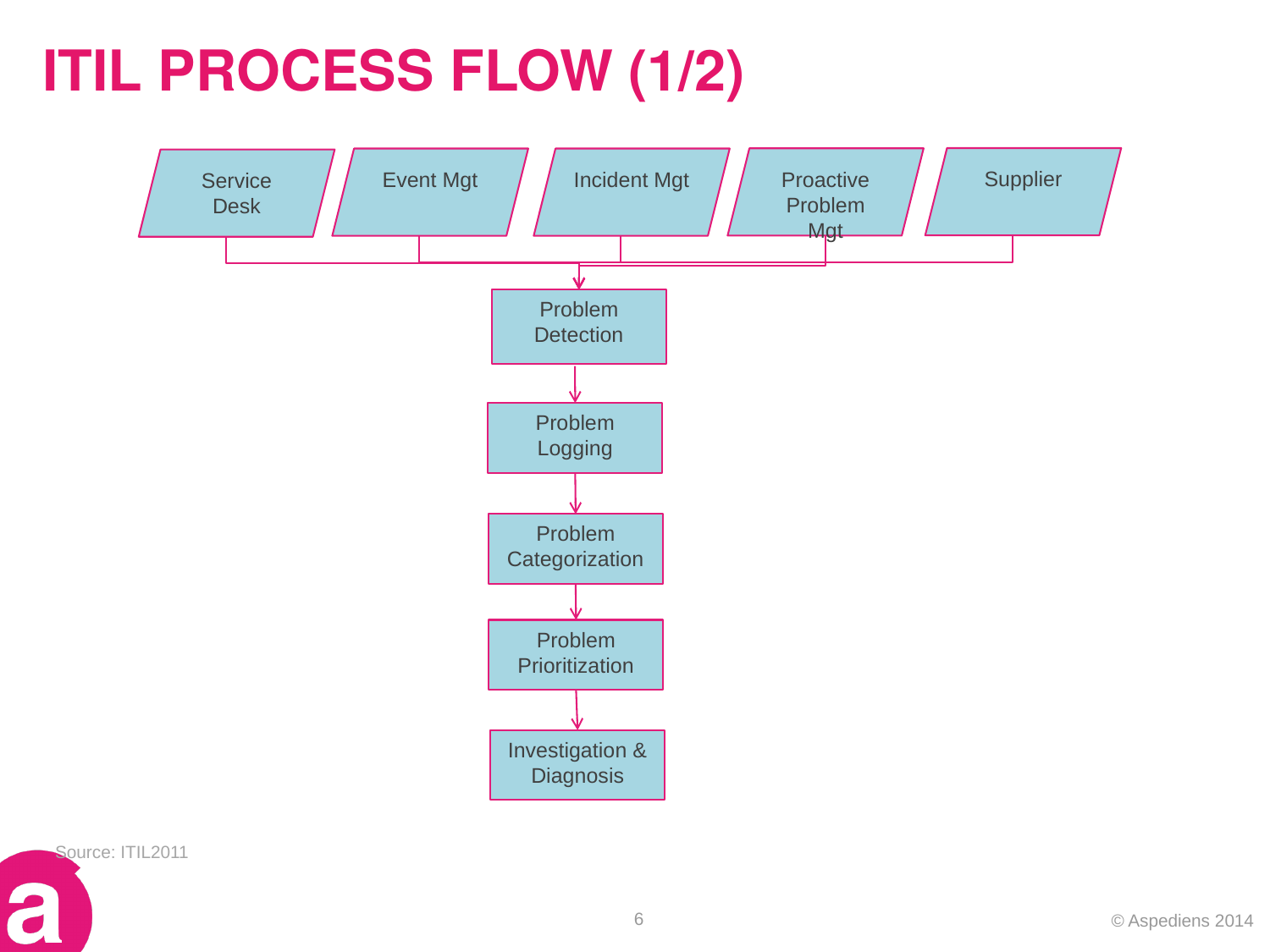

# ITIL PROCESS FLOW (1/2)
Supplier
Proactive Problem Mgt
Event Mgt
Incident Mgt
Service Desk
Problem Detection
Problem Logging
Problem Categorization
Problem Prioritization
Investigation & Diagnosis
Source: ITIL2011